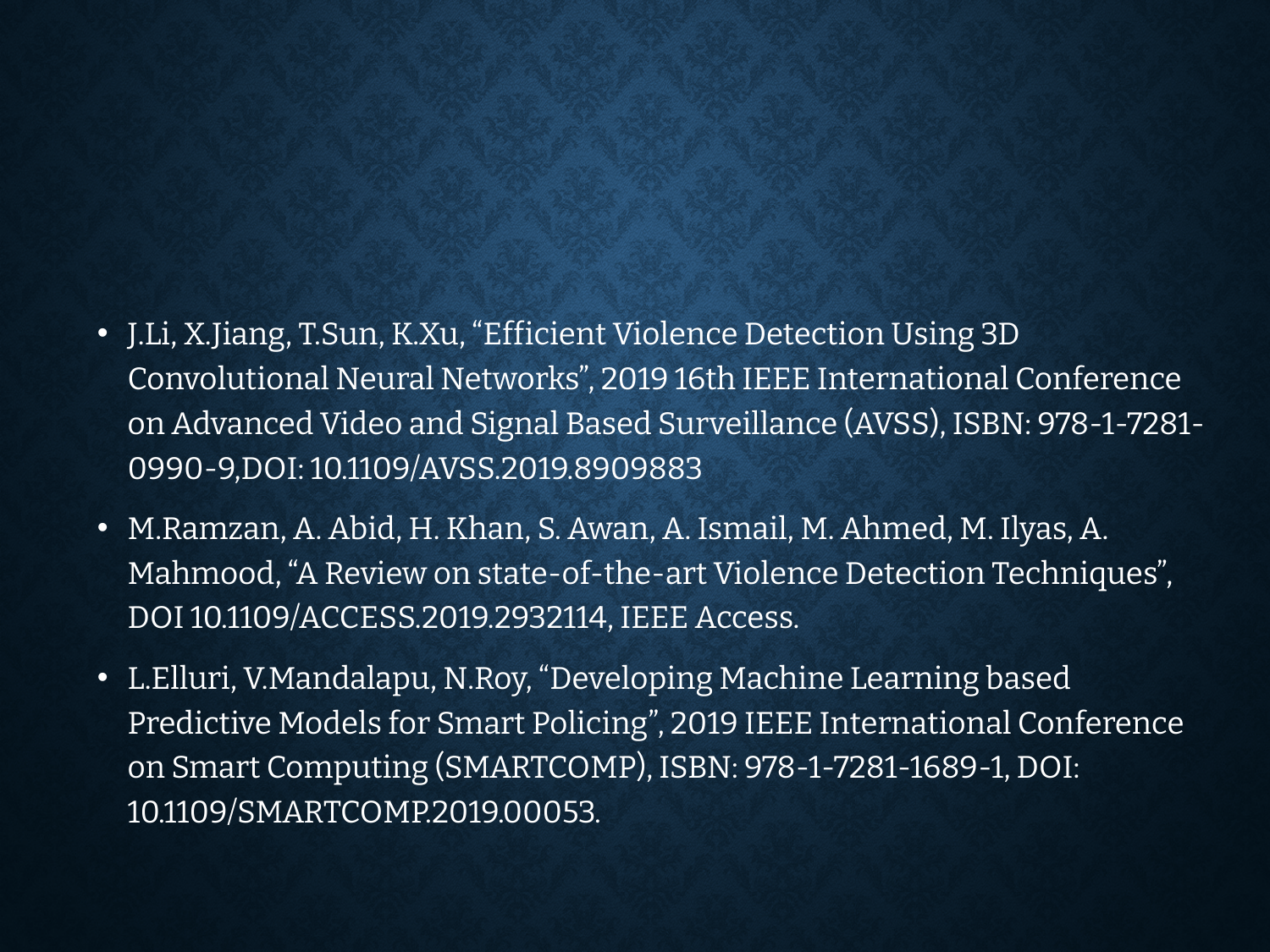

#
J.Li, X.Jiang, T.Sun, K.Xu, “Efficient Violence Detection Using 3D Convolutional Neural Networks”, 2019 16th IEEE International Conference on Advanced Video and Signal Based Surveillance (AVSS), ISBN: 978-1-7281-0990-9,DOI: 10.1109/AVSS.2019.8909883
M.Ramzan, A. Abid, H. Khan, S. Awan, A. Ismail, M. Ahmed, M. Ilyas, A. Mahmood, “A Review on state-of-the-art Violence Detection Techniques”, DOI 10.1109/ACCESS.2019.2932114, IEEE Access.
L.Elluri, V.Mandalapu, N.Roy, “Developing Machine Learning based Predictive Models for Smart Policing”, 2019 IEEE International Conference on Smart Computing (SMARTCOMP), ISBN: 978-1-7281-1689-1, DOI: 10.1109/SMARTCOMP.2019.00053.